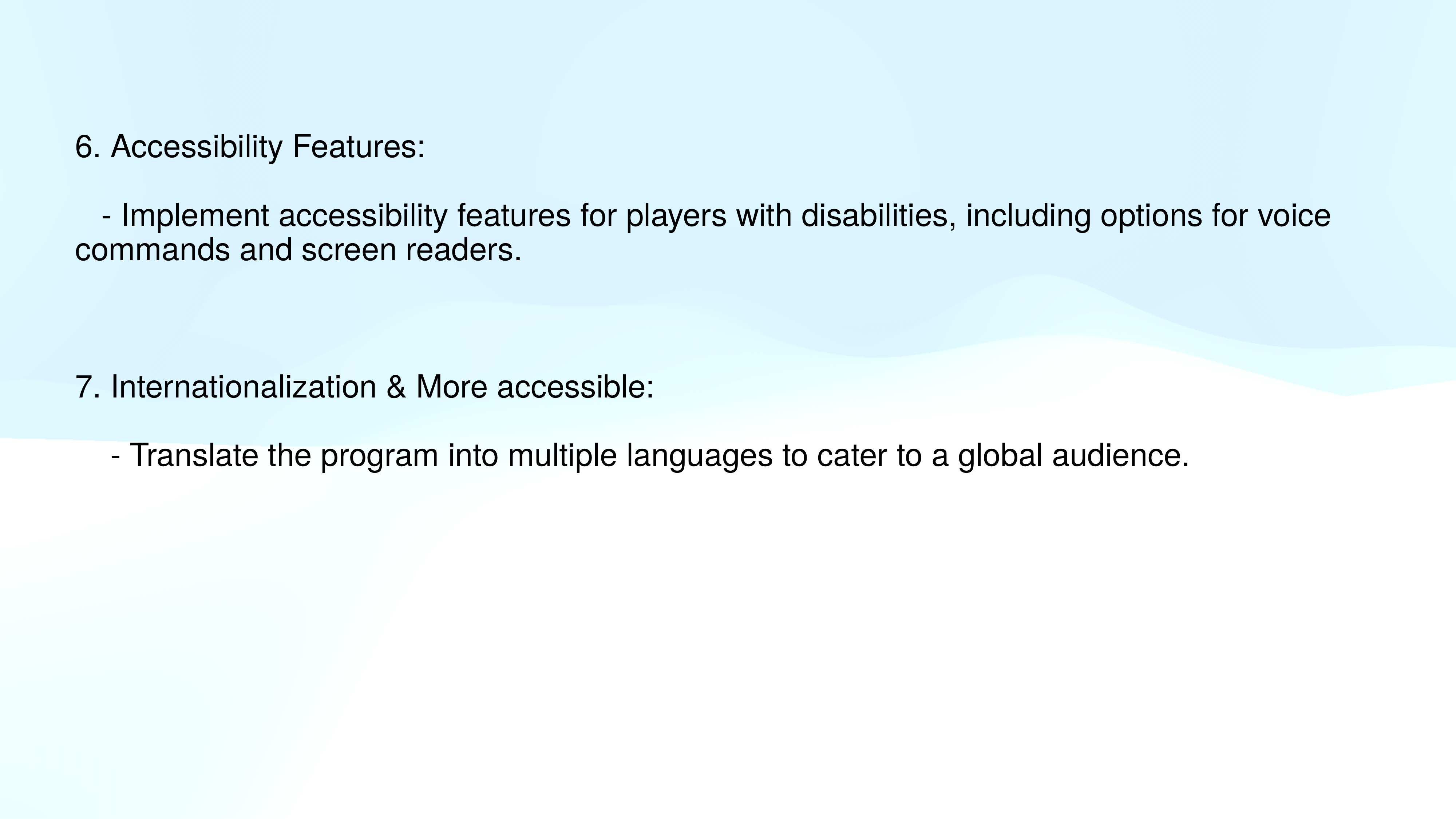

6. Accessibility Features:
   - Implement accessibility features for players with disabilities, including options for voice commands and screen readers.

7. Internationalization & More accessible:
    - Translate the program into multiple languages to cater to a global audience.